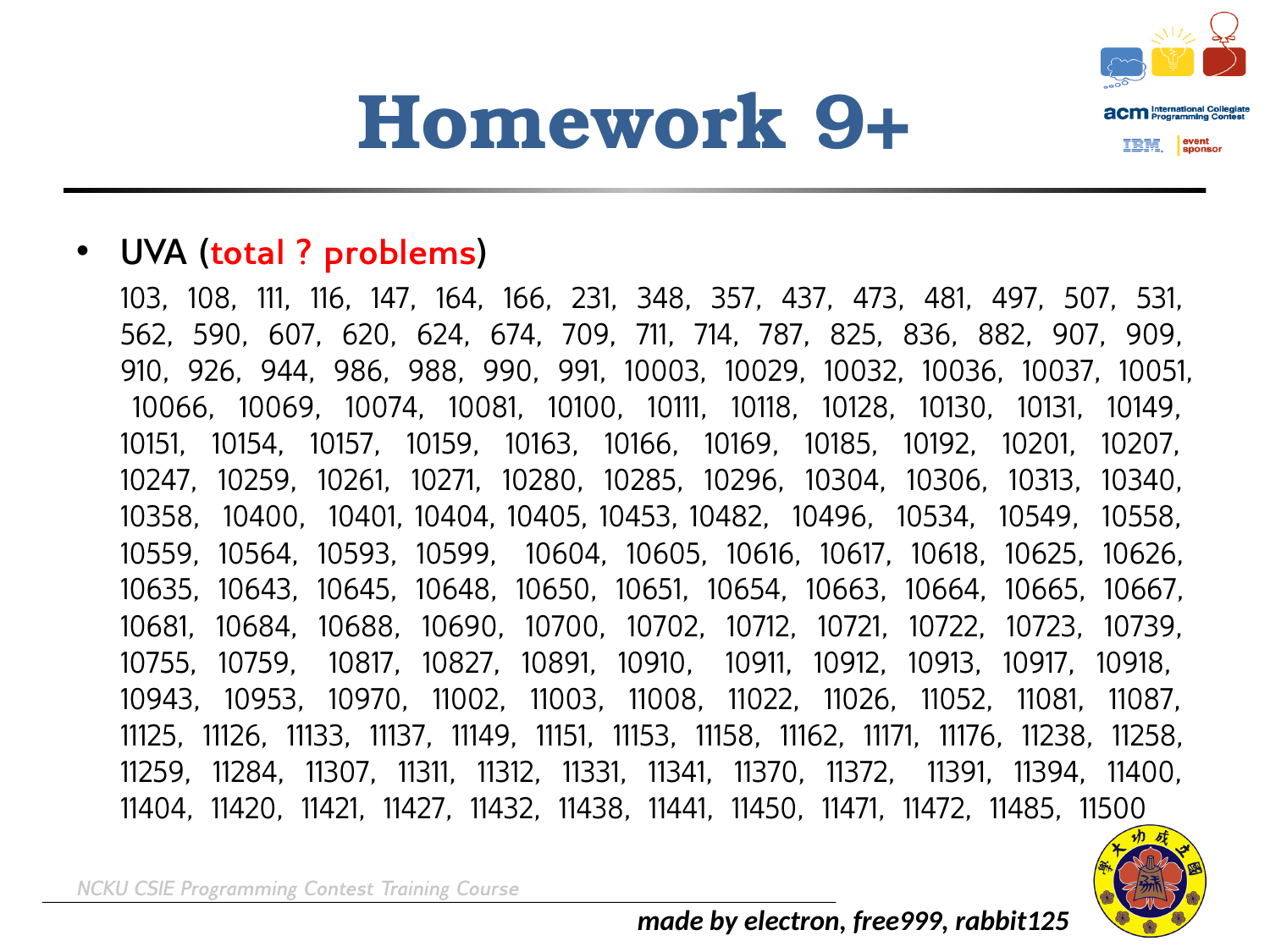

# Homework 9+
UVA (total ? problems)
	103,  108,  111,  116,  147,  164,  166,  231,  348,  357,  437,  473,  481,  497,  507,  531,  562,  590,  607,  620,  624,  674,  709,  711,  714,  787,  825,  836,  882,  907,  909,  910,  926,  944,  986,  988,  990,  991,  10003,  10029,  10032,  10036,  10037,  10051,  10066,  10069,  10074,  10081,  10100,  10111,  10118,  10128,  10130,  10131,  10149,  10151,  10154,  10157,  10159,  10163,  10166,  10169,  10185,  10192,  10201,  10207,  10247,  10259,  10261,  10271,  10280,  10285,  10296,  10304,  10306,  10313,  10340,  10358,  10400,  10401, 10404, 10405, 10453, 10482,  10496,  10534,  10549,  10558,  10559,  10564,  10593,  10599,   10604,  10605,  10616,  10617,  10618,  10625,  10626,  10635,  10643,  10645,  10648,  10650,  10651,  10654,  10663,  10664,  10665,  10667,  10681,  10684,  10688,  10690,  10700,  10702,  10712,  10721,  10722,  10723,  10739,  10755,  10759,   10817,  10827,  10891,  10910,   10911,  10912,  10913,  10917,  10918,   10943,  10953,  10970,  11002,  11003,  11008,  11022,  11026,  11052,  11081,  11087,  11125,  11126,  11133,  11137,  11149,  11151,  11153,  11158,  11162,  11171,  11176,  11238,  11258,  11259,  11284,  11307,  11311,  11312,  11331,  11341,  11370,  11372,   11391,  11394,  11400,  11404,  11420,  11421,  11427,  11432,  11438,  11441,  11450,  11471,  11472,  11485,  11500
NCKU CSIE Programming Contest Training Course